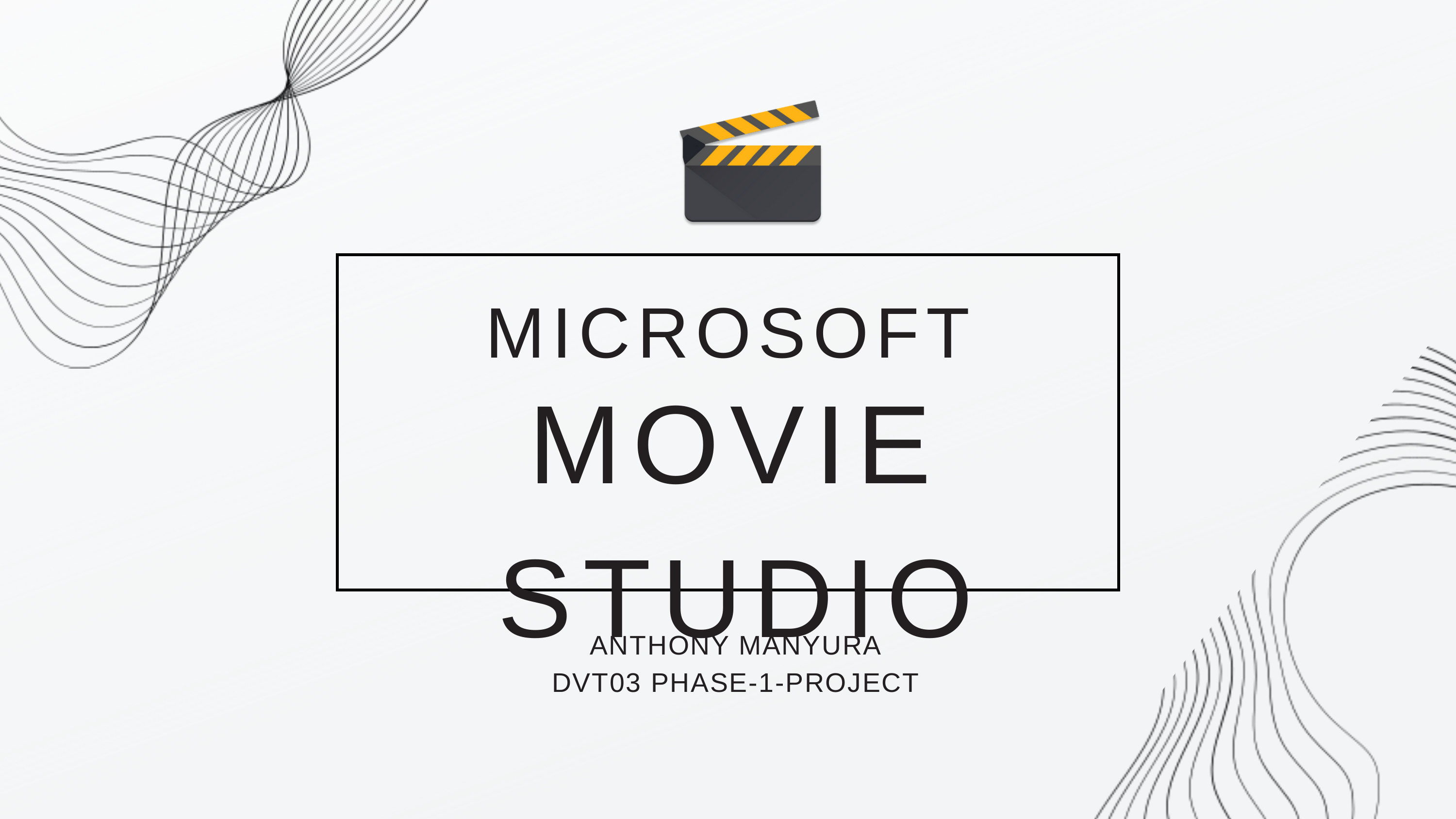

MICROSOFT
MOVIE STUDIO

ANTHONY MANYURA
DVT03 PHASE-1-PROJECT